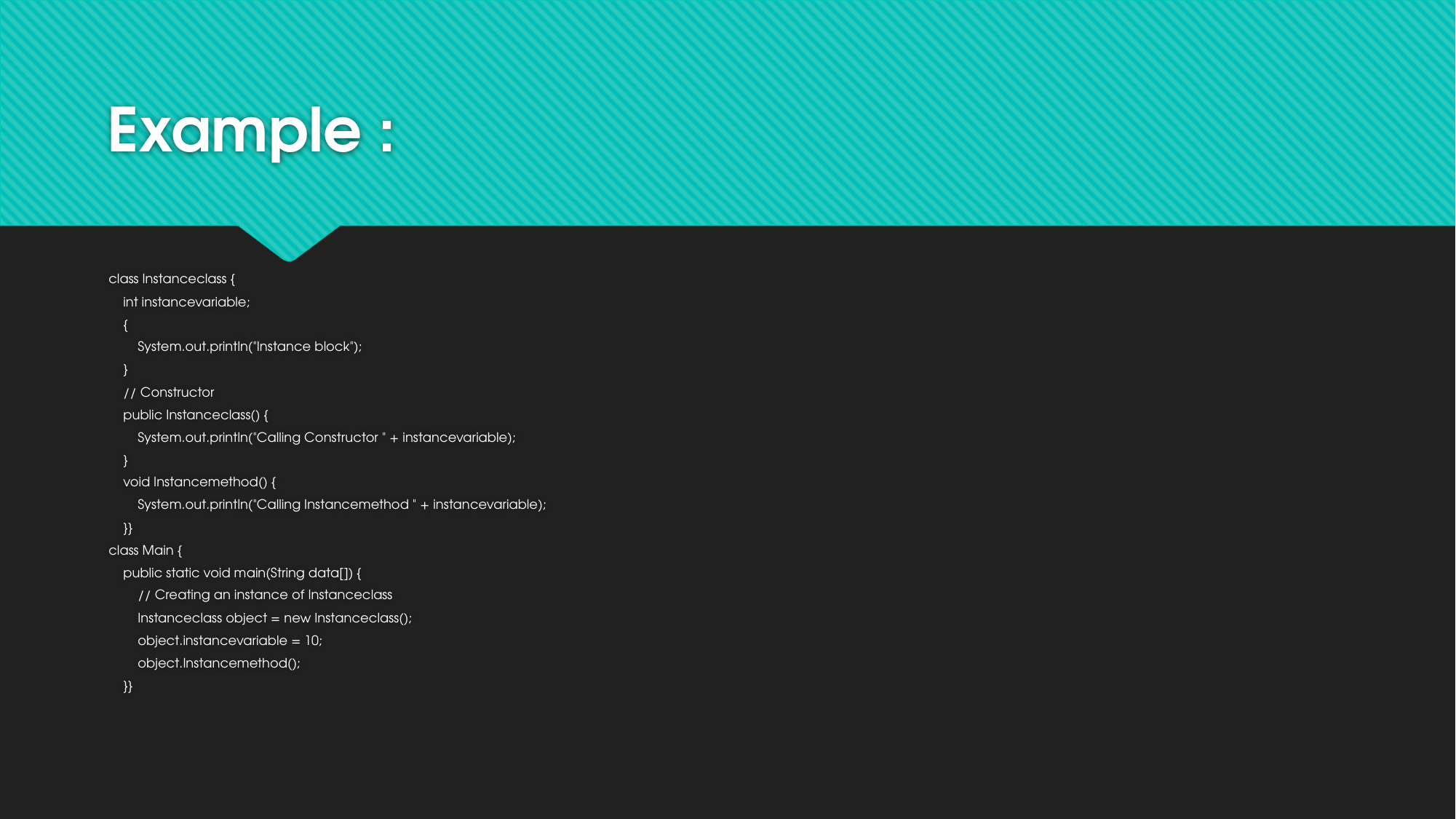

# Example :
class Instanceclass {
    int instancevariable;
    {
        System.out.println("Instance block");
    }
    // Constructor
    public Instanceclass() {
        System.out.println("Calling Constructor " + instancevariable);
    }
    void Instancemethod() {
        System.out.println("Calling Instancemethod " + instancevariable);
    }}
class Main {
    public static void main(String data[]) {
        // Creating an instance of Instanceclass
        Instanceclass object = new Instanceclass();
        object.instancevariable = 10;
        object.Instancemethod();
    }}